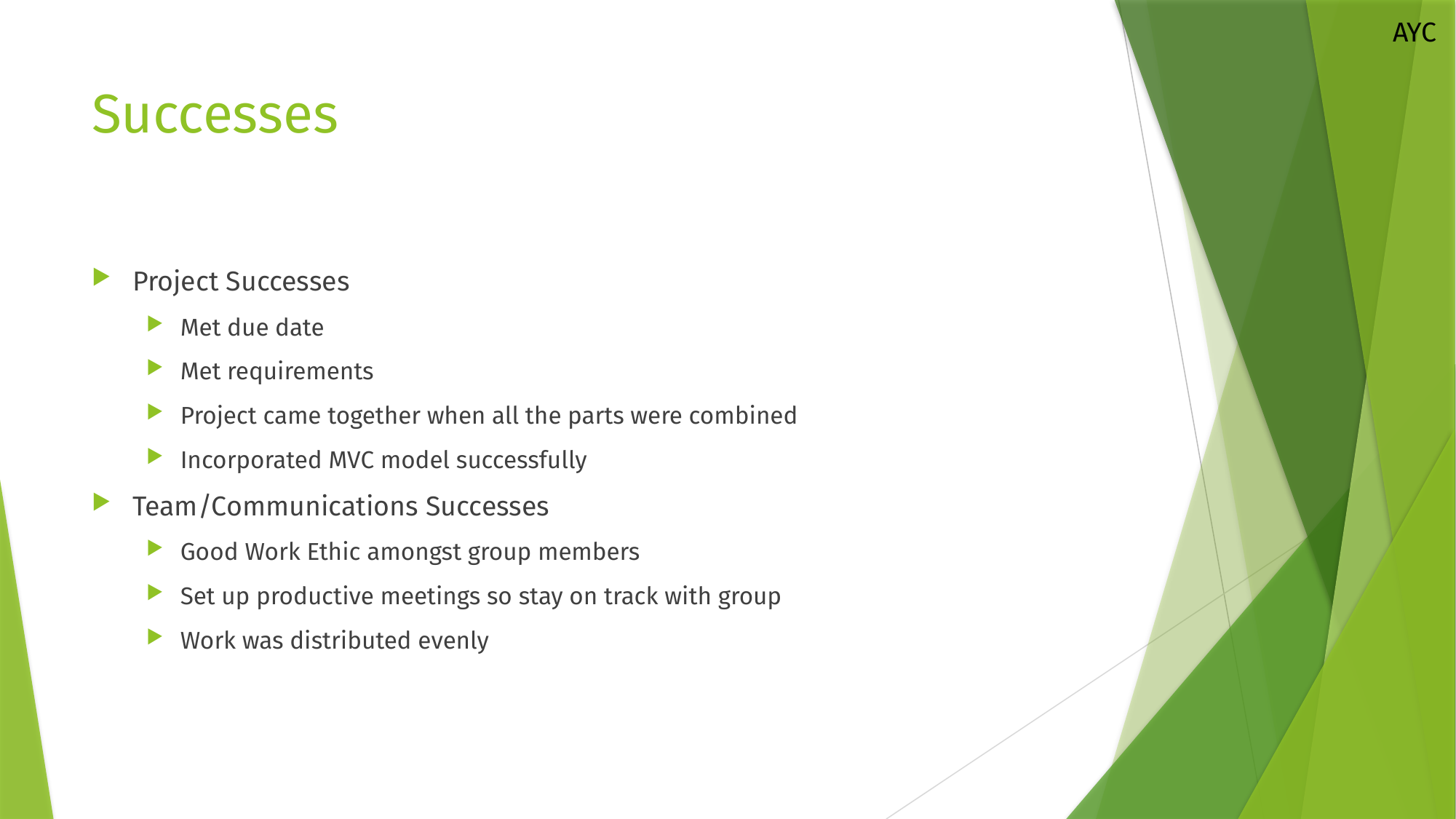

AYC
# Successes
Project Successes
Met due date
Met requirements
Project came together when all the parts were combined
Incorporated MVC model successfully
Team/Communications Successes
Good Work Ethic amongst group members
Set up productive meetings so stay on track with group
Work was distributed evenly